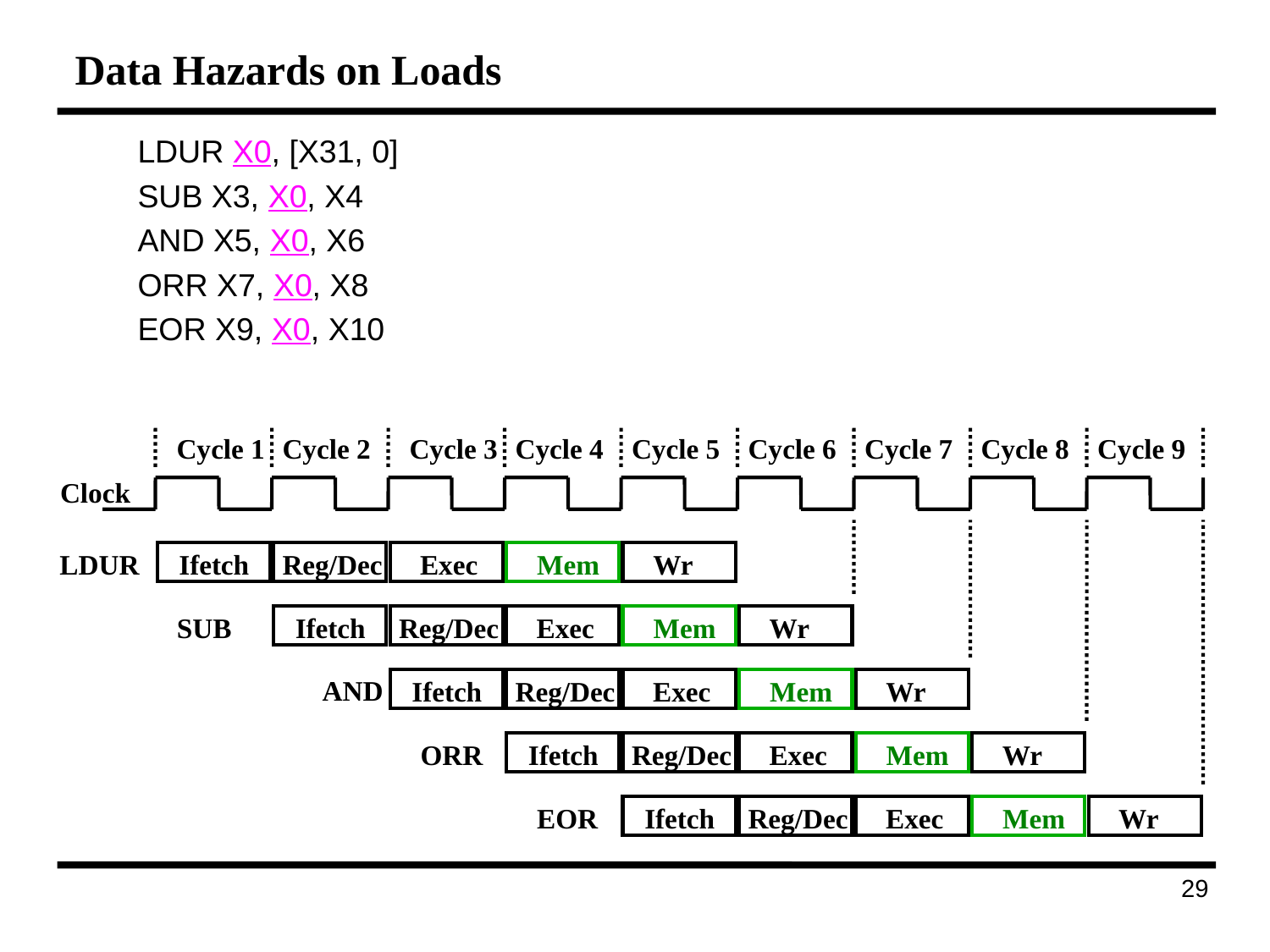

# Data Hazards on Loads
LDUR X0, [X31, 0]
SUB X3, X0, X4
AND X5, X0, X6
ORR X7, X0, X8
EOR X9, X0, X10

Cycle 1
Cycle 2

Cycle 3
Cycle 4

Cycle 5

Cycle 6

Cycle 7

Cycle 8

Cycle 9

Clock

LDUR
Ifetch

Reg/Dec

Exec

Mem

Wr

SUB
Ifetch

Reg/Dec

Exec

Mem

Wr

AND
Ifetch

Reg/Dec

Exec

Mem

Wr

ORR
Ifetch

Reg/Dec

Exec

Mem

Wr

EOR
Ifetch

Reg/Dec

Exec

Mem

Wr

29